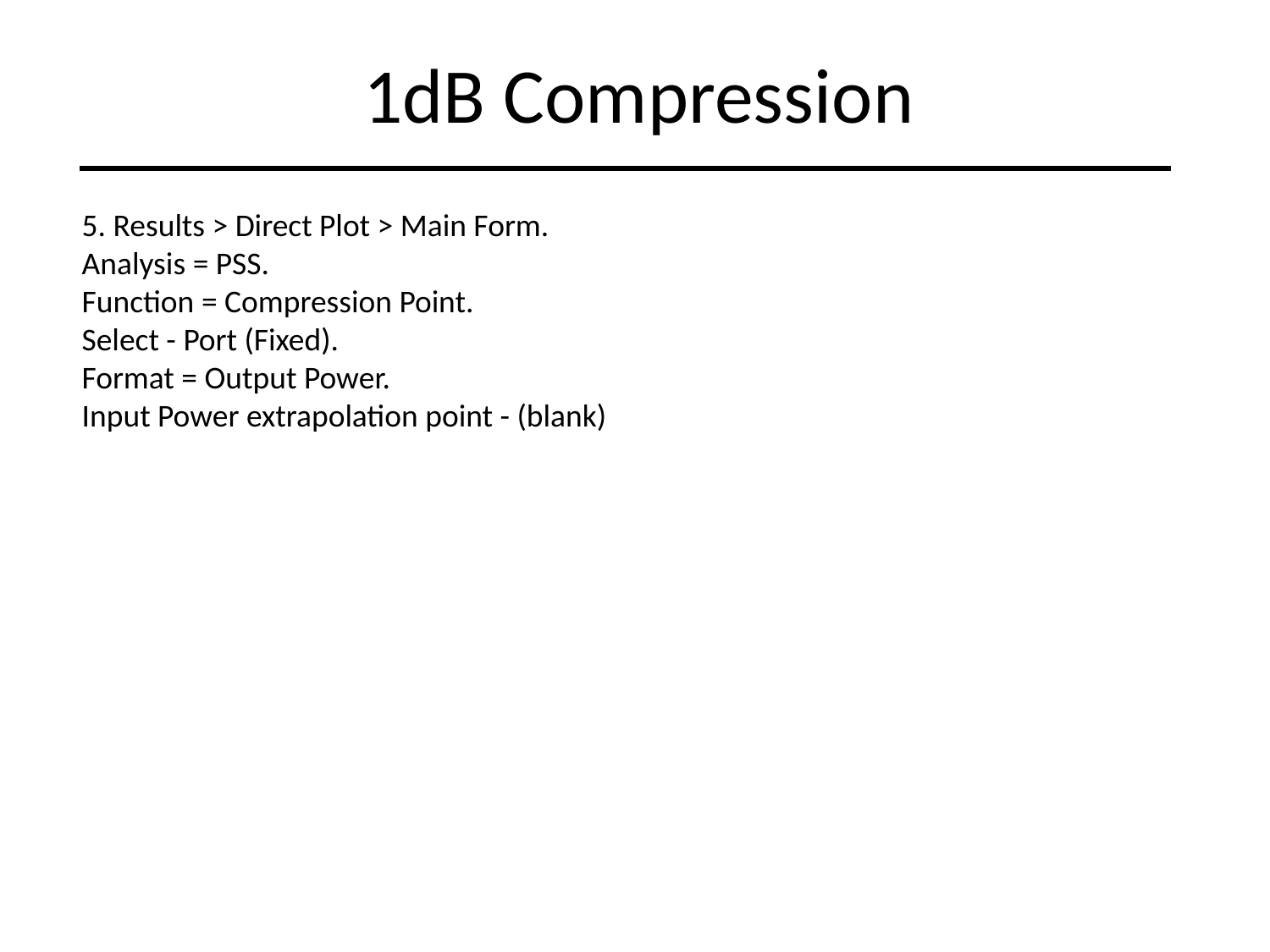

# 1dB Compression
5. Results > Direct Plot > Main Form.
Analysis = PSS.
Function = Compression Point.
Select - Port (Fixed).
Format = Output Power.
Input Power extrapolation point - (blank)